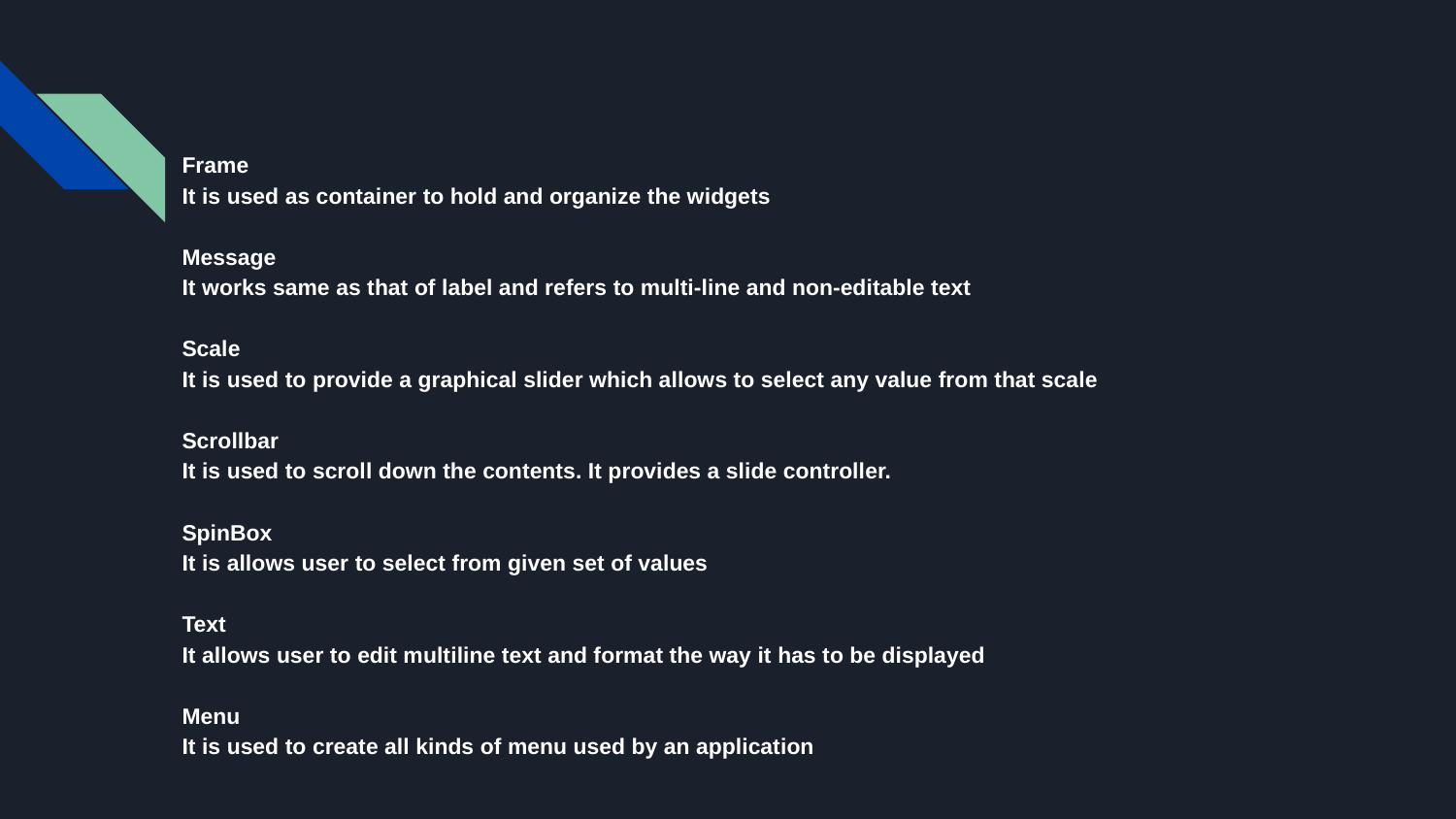

Frame
It is used as container to hold and organize the widgets

Message
It works same as that of label and refers to multi-line and non-editable text

Scale
It is used to provide a graphical slider which allows to select any value from that scale

Scrollbar
It is used to scroll down the contents. It provides a slide controller.

SpinBox
It is allows user to select from given set of values

Text
It allows user to edit multiline text and format the way it has to be displayed

Menu
It is used to create all kinds of menu used by an application